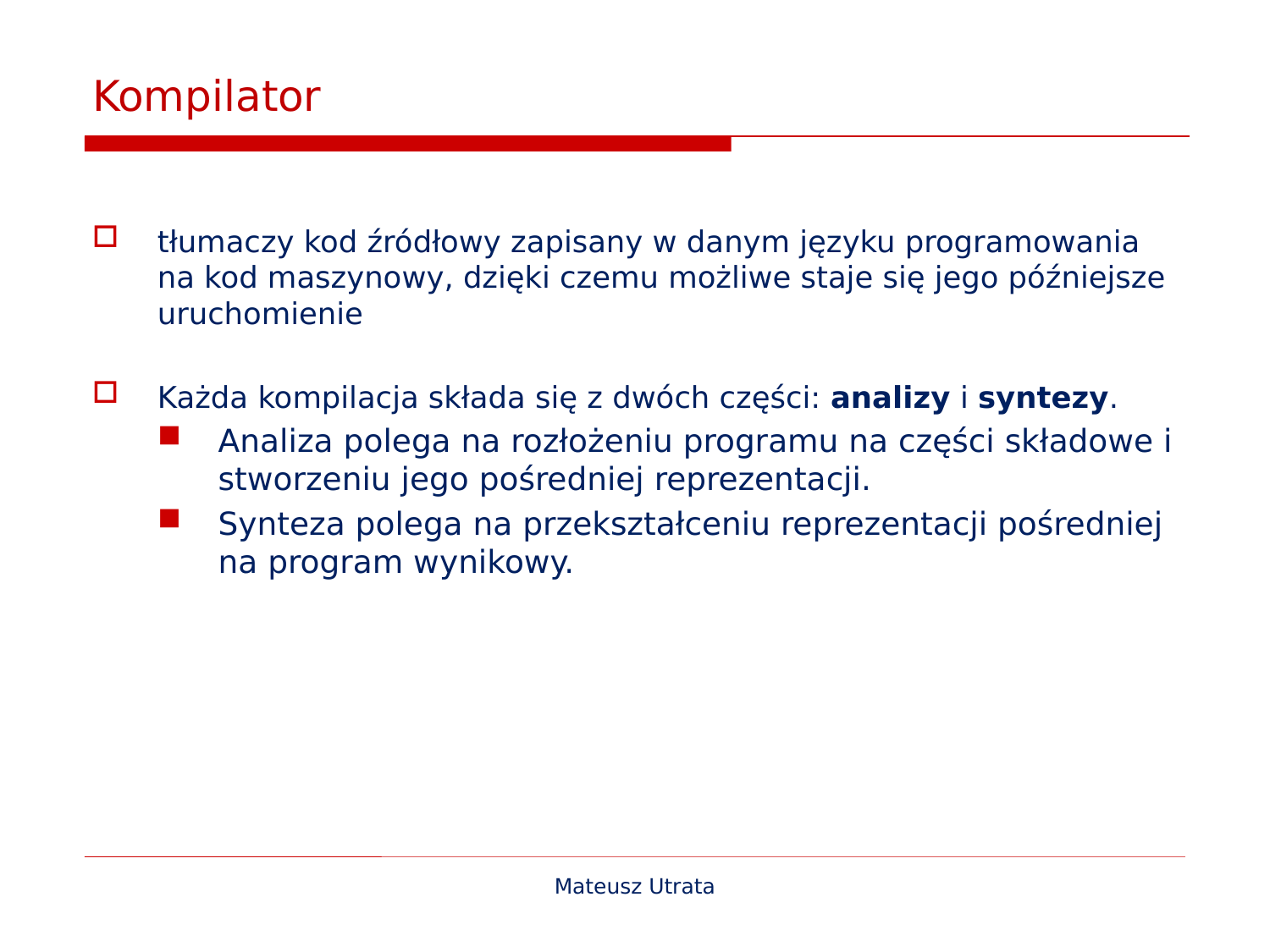

# Kompilator
tłumaczy kod źródłowy zapisany w danym języku programowania na kod maszynowy, dzięki czemu możliwe staje się jego późniejsze uruchomienie

Każda kompilacja składa się z dwóch części: analizy i syntezy.
Analiza polega na rozłożeniu programu na części składowe i stworzeniu jego pośredniej reprezentacji.
Synteza polega na przekształceniu reprezentacji pośredniej na program wynikowy.
Mateusz Utrata